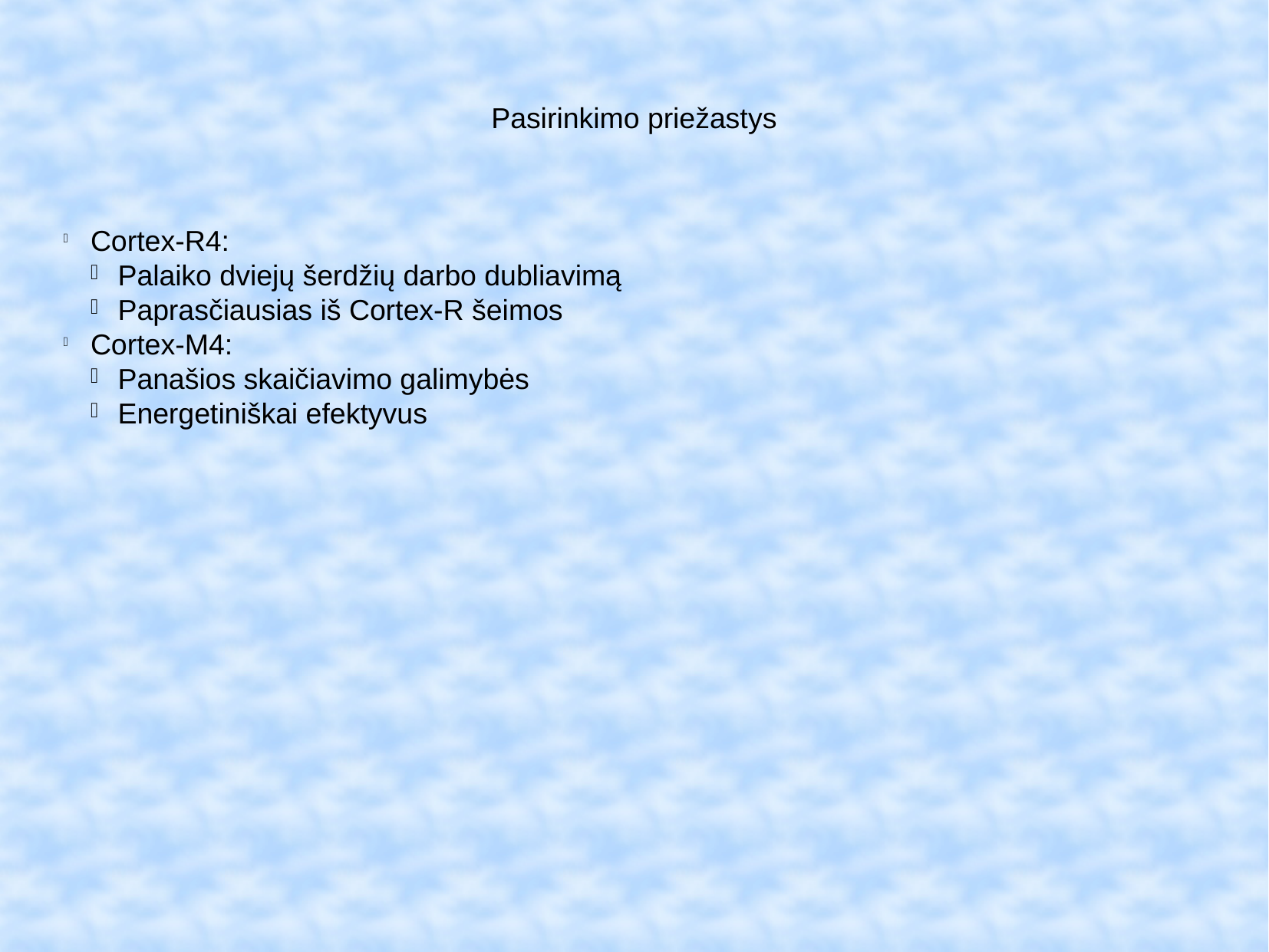

Pasirinkimo priežastys
Cortex-R4:
Palaiko dviejų šerdžių darbo dubliavimą
Paprasčiausias iš Cortex-R šeimos
Cortex-M4:
Panašios skaičiavimo galimybės
Energetiniškai efektyvus